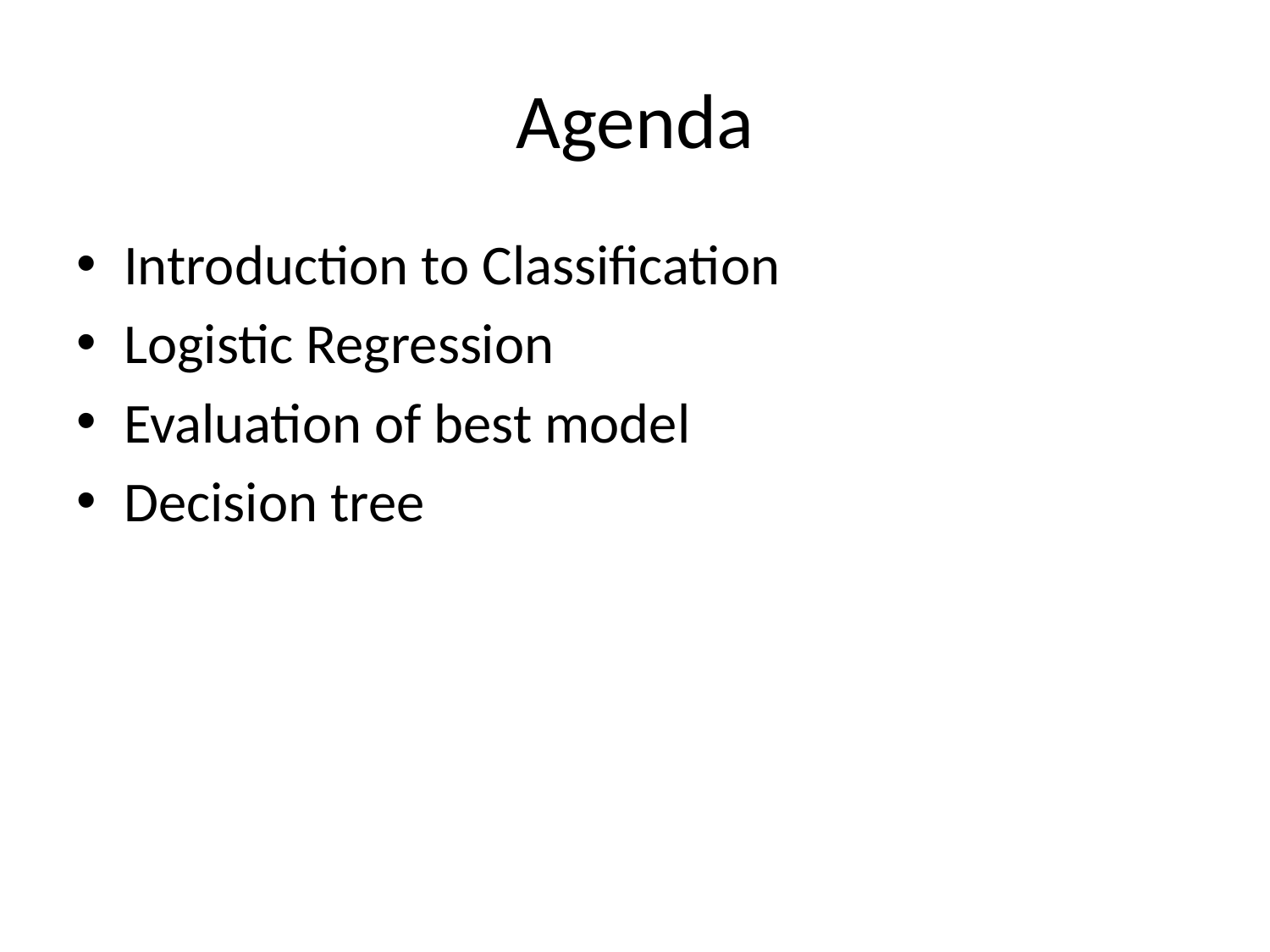

# Agenda
Introduction to Classification
Logistic Regression
Evaluation of best model
Decision tree